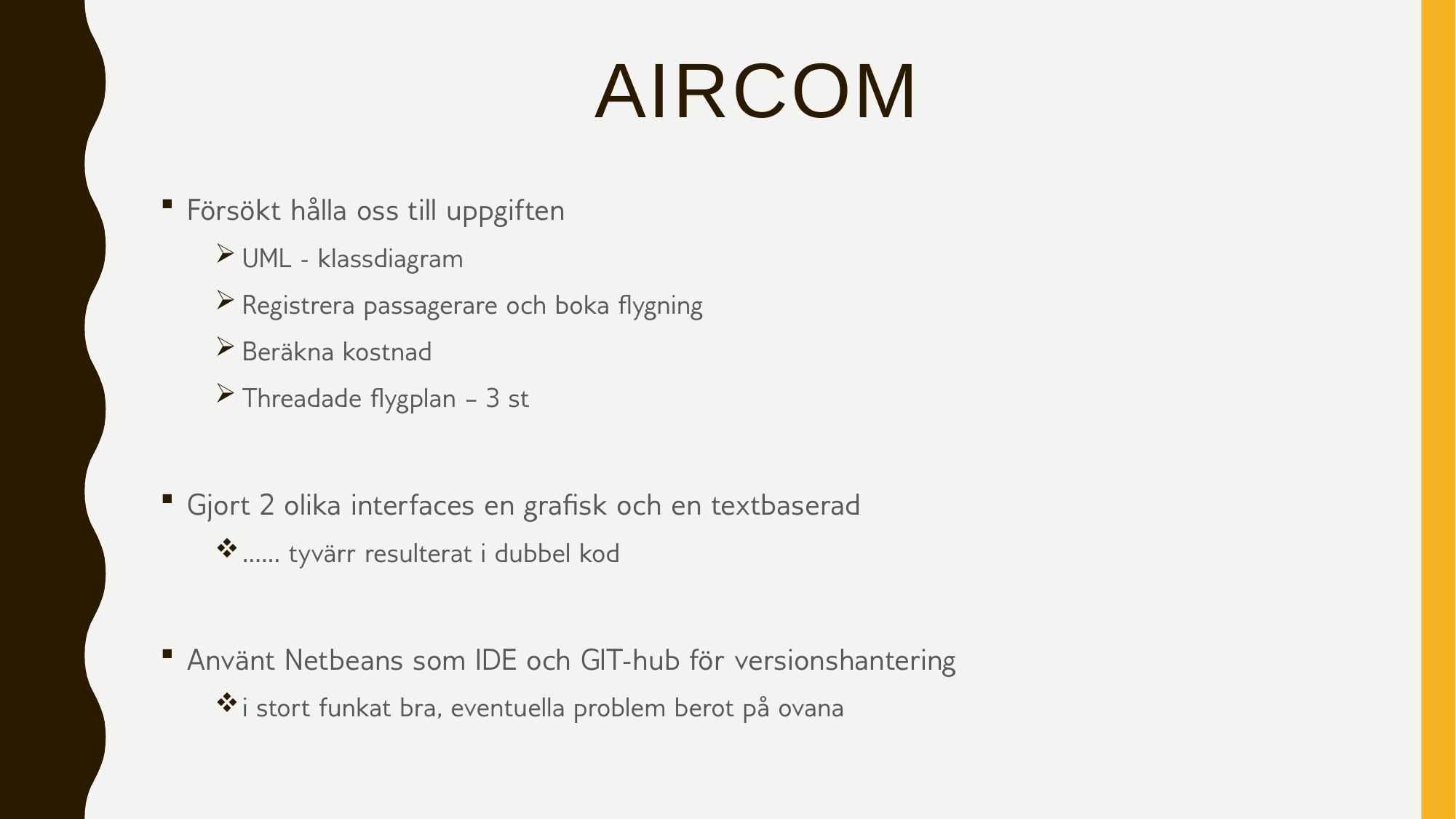

# AirCom
Försökt hålla oss till uppgiften
UML - klassdiagram
Registrera passagerare och boka flygning
Beräkna kostnad
Threadade flygplan – 3 st

Gjort 2 olika interfaces en grafisk och en textbaserad
…… tyvärr resulterat i dubbel kod

Använt Netbeans som IDE och GIT-hub för versionshantering
i stort funkat bra, eventuella problem berot på ovana